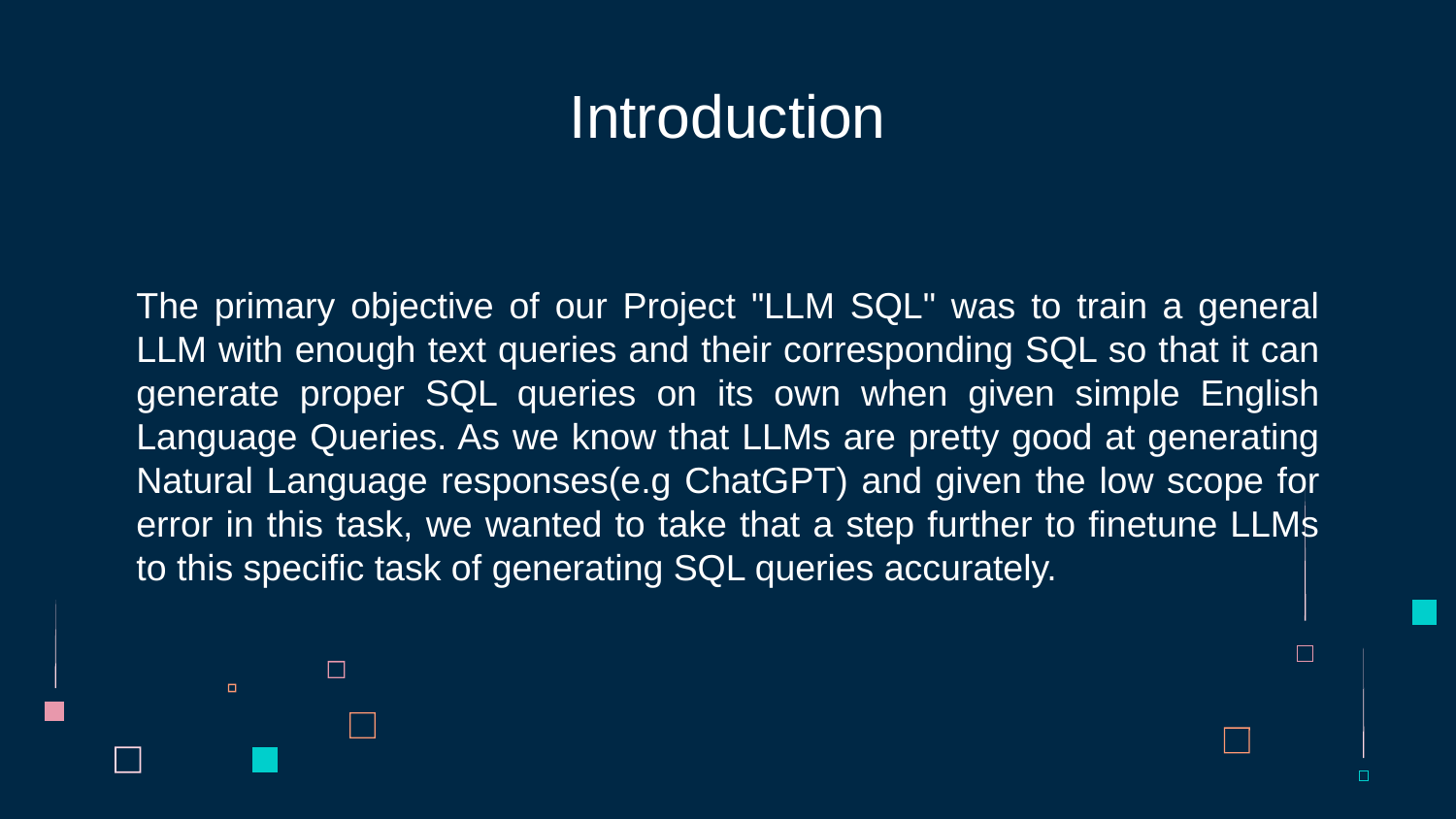

# Introduction
The primary objective of our Project "LLM SQL" was to train a general LLM with enough text queries and their corresponding SQL so that it can generate proper SQL queries on its own when given simple English Language Queries. As we know that LLMs are pretty good at generating Natural Language responses(e.g ChatGPT) and given the low scope for error in this task, we wanted to take that a step further to finetune LLMs to this specific task of generating SQL queries accurately.